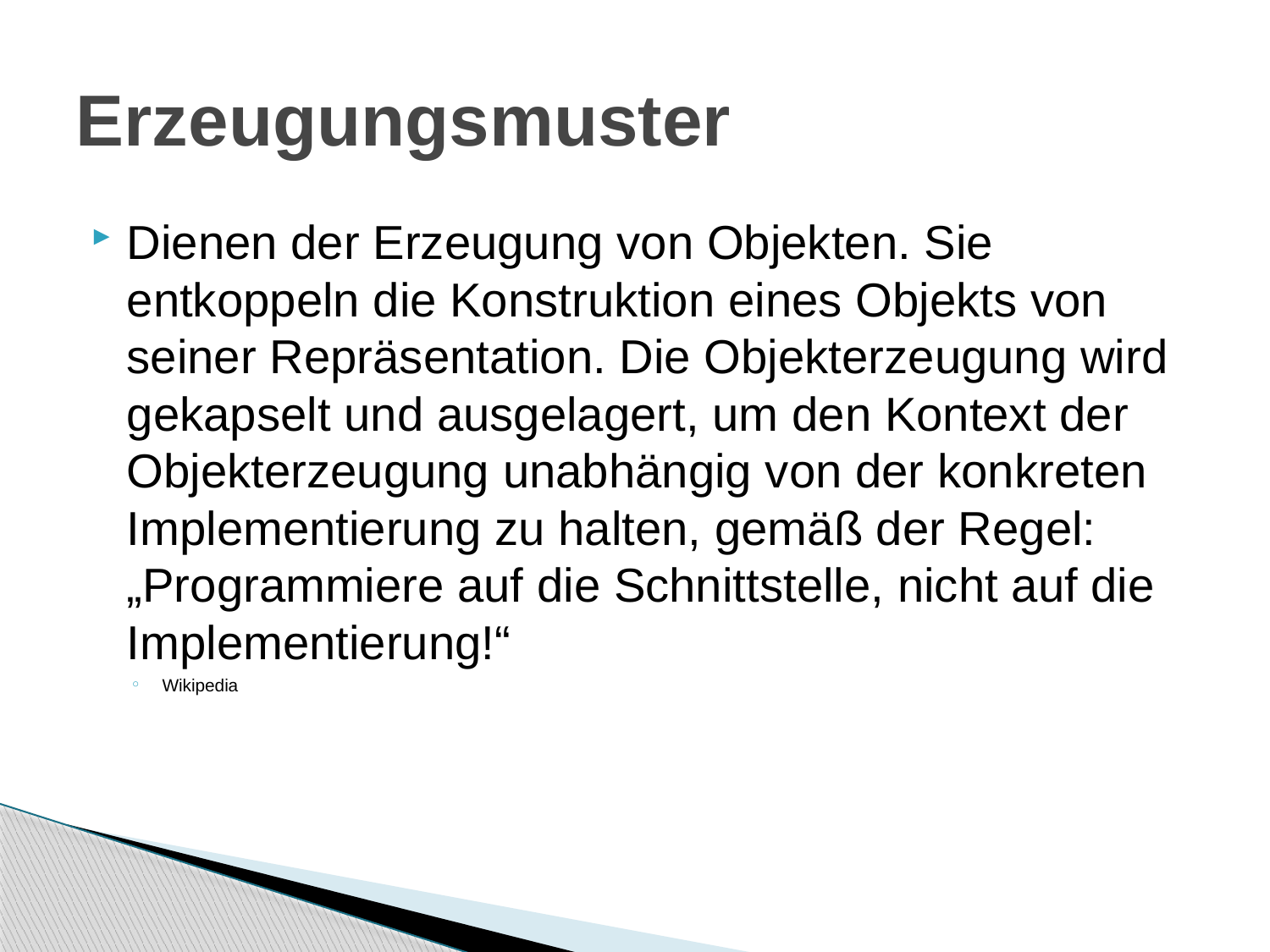

# Erzeugungsmuster
Dienen der Erzeugung von Objekten. Sie entkoppeln die Konstruktion eines Objekts von seiner Repräsentation. Die Objekterzeugung wird gekapselt und ausgelagert, um den Kontext der Objekterzeugung unabhängig von der konkreten Implementierung zu halten, gemäß der Regel: „Programmiere auf die Schnittstelle, nicht auf die Implementierung!“
Wikipedia